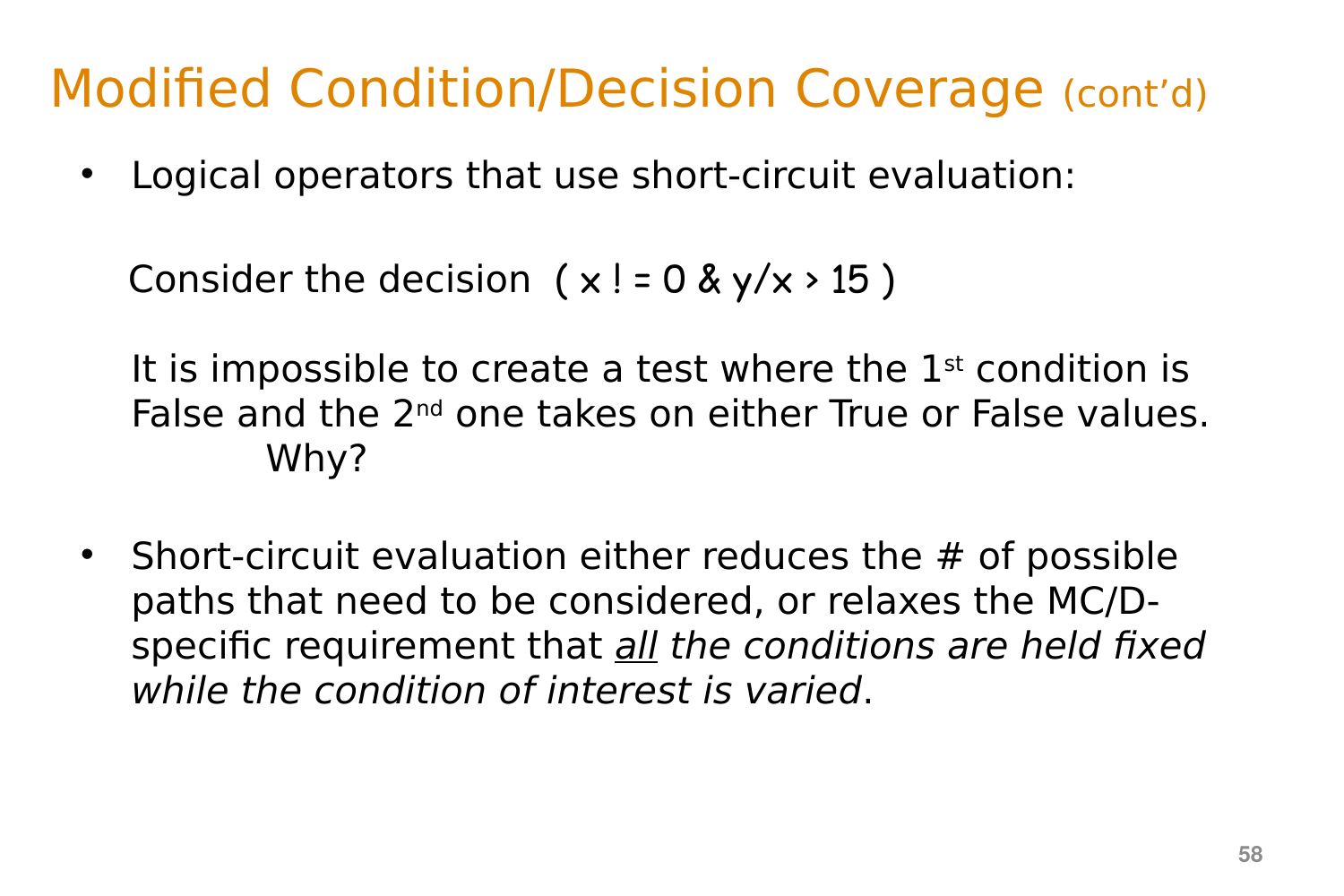

# Modified Condition/Decision Coverage (cont’d)
Logical operators that use short-circuit evaluation:

    Consider the decision  ( x ! = 0 & y/x > 15 )
It is impossible to create a test where the 1st condition is False and the 2nd one takes on either True or False values. 	Why?
Short-circuit evaluation either reduces the # of possible paths that need to be considered, or relaxes the MC/D-specific requirement that all the conditions are held fixed while the condition of interest is varied.
58